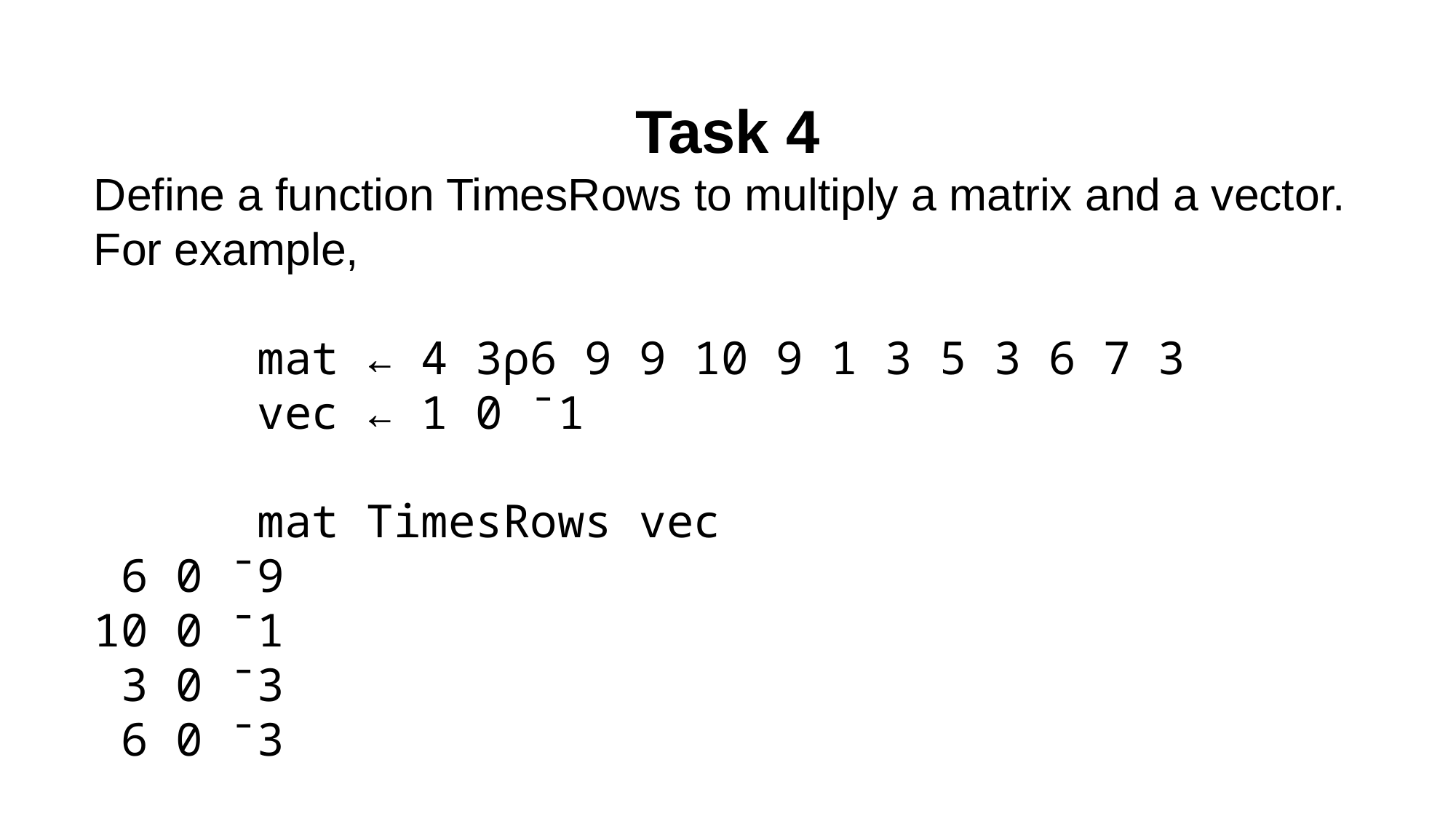

Task 4
Define a function TimesRows to multiply a matrix and a vector.
For example,

      mat ← 4 3⍴6 9 9 10 9 1 3 5 3 6 7 3
      vec ← 1 0 ¯1

      mat TimesRows vec
 6 0 ¯9
10 0 ¯1
 3 0 ¯3
 6 0 ¯3